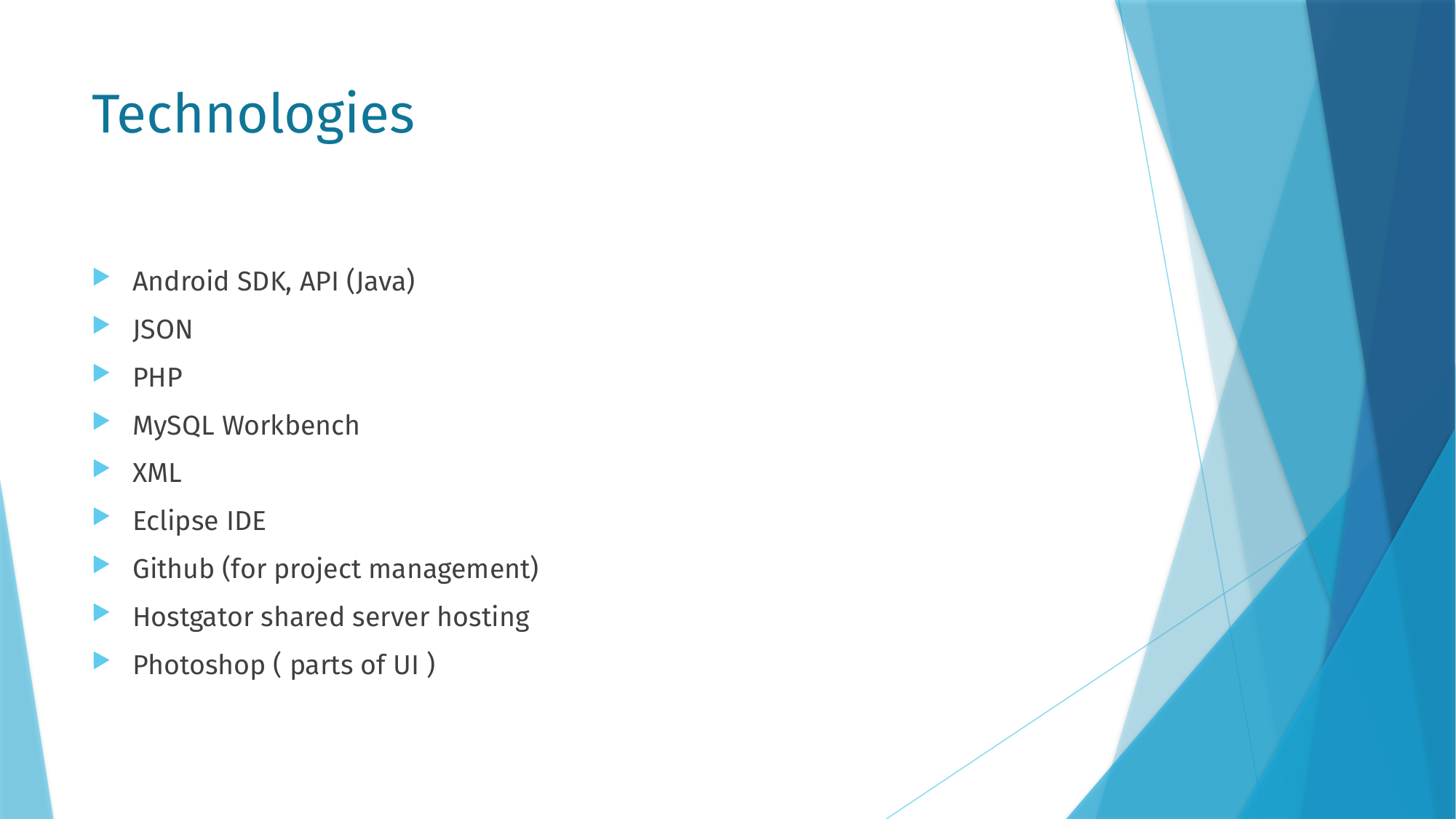

# Technologies
Android SDK, API (Java)
JSON
PHP
MySQL Workbench
XML
Eclipse IDE
Github (for project management)
Hostgator shared server hosting
Photoshop ( parts of UI )